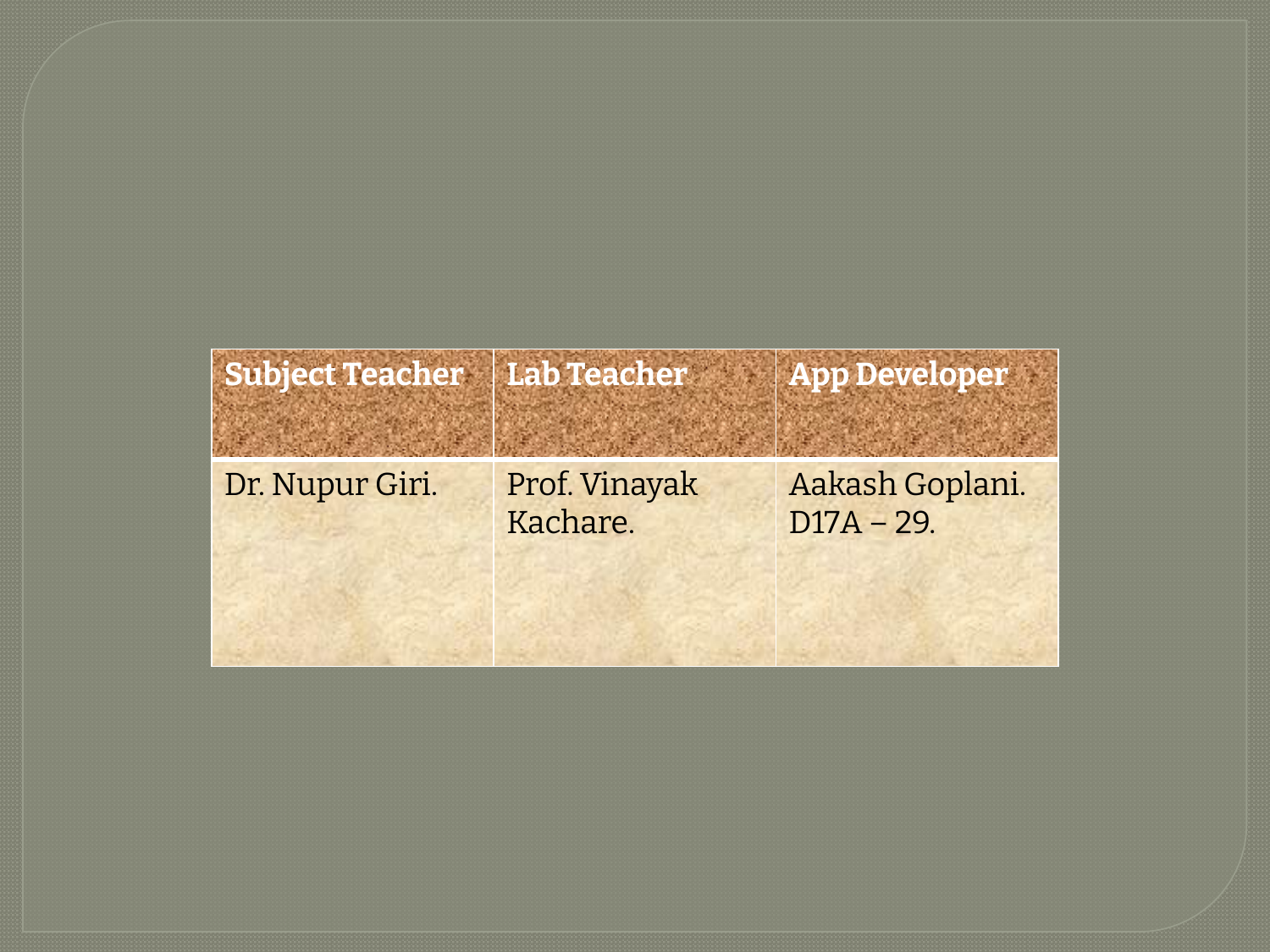

| Subject Teacher | Lab Teacher | App Developer |
| --- | --- | --- |
| Dr. Nupur Giri. | Prof. Vinayak Kachare. | Aakash Goplani. D17A – 29. |